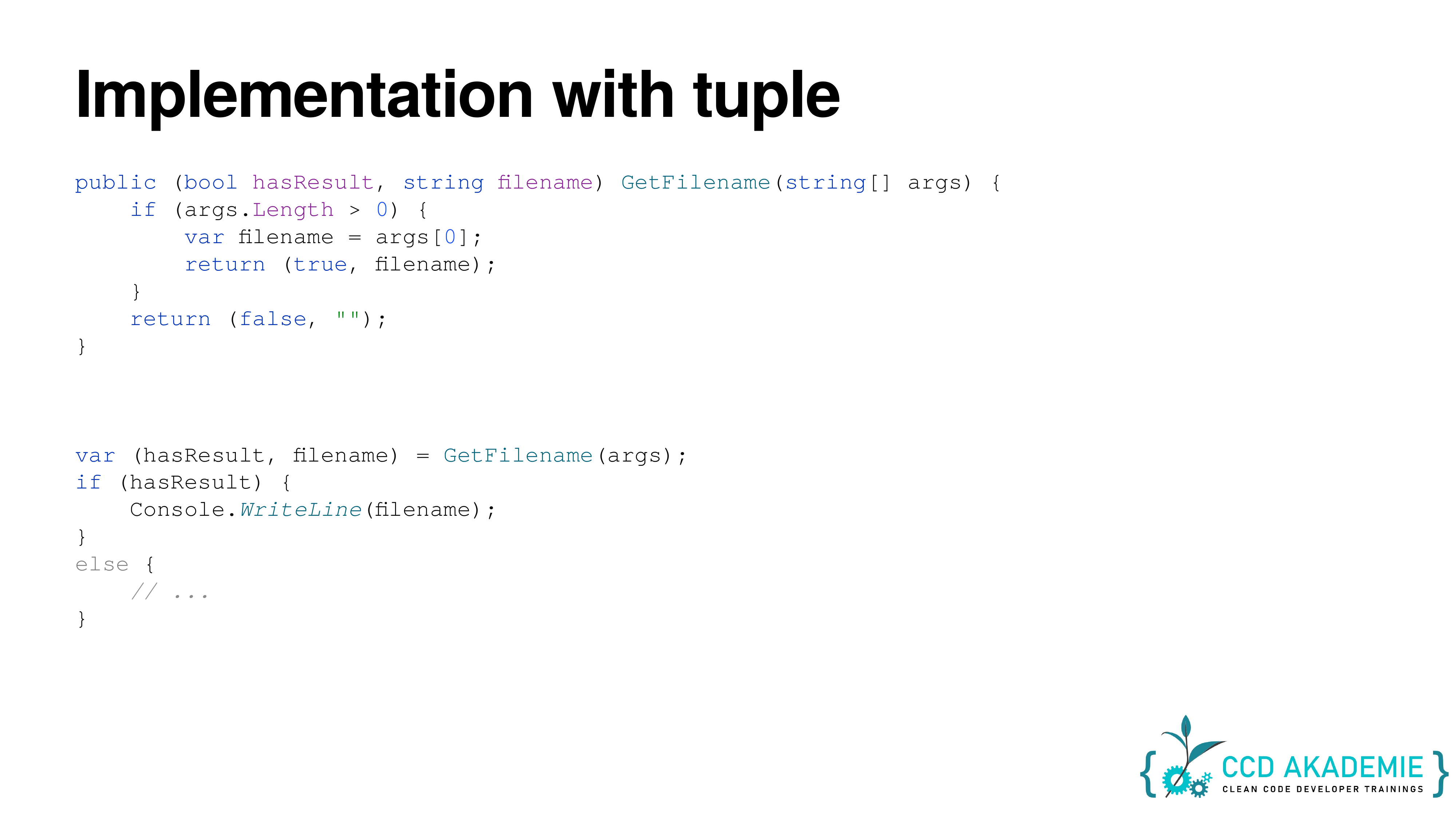

# Implementation with tuple
public (bool hasResult, string filename) GetFilename(string[] args) {
    if (args.Length > 0) {
        var filename = args[0];
        return (true, filename);
    }
    return (false, "");
}

var (hasResult, filename) = GetFilename(args);
if (hasResult) {
    Console.WriteLine(filename);
}
else {
    // ...
}